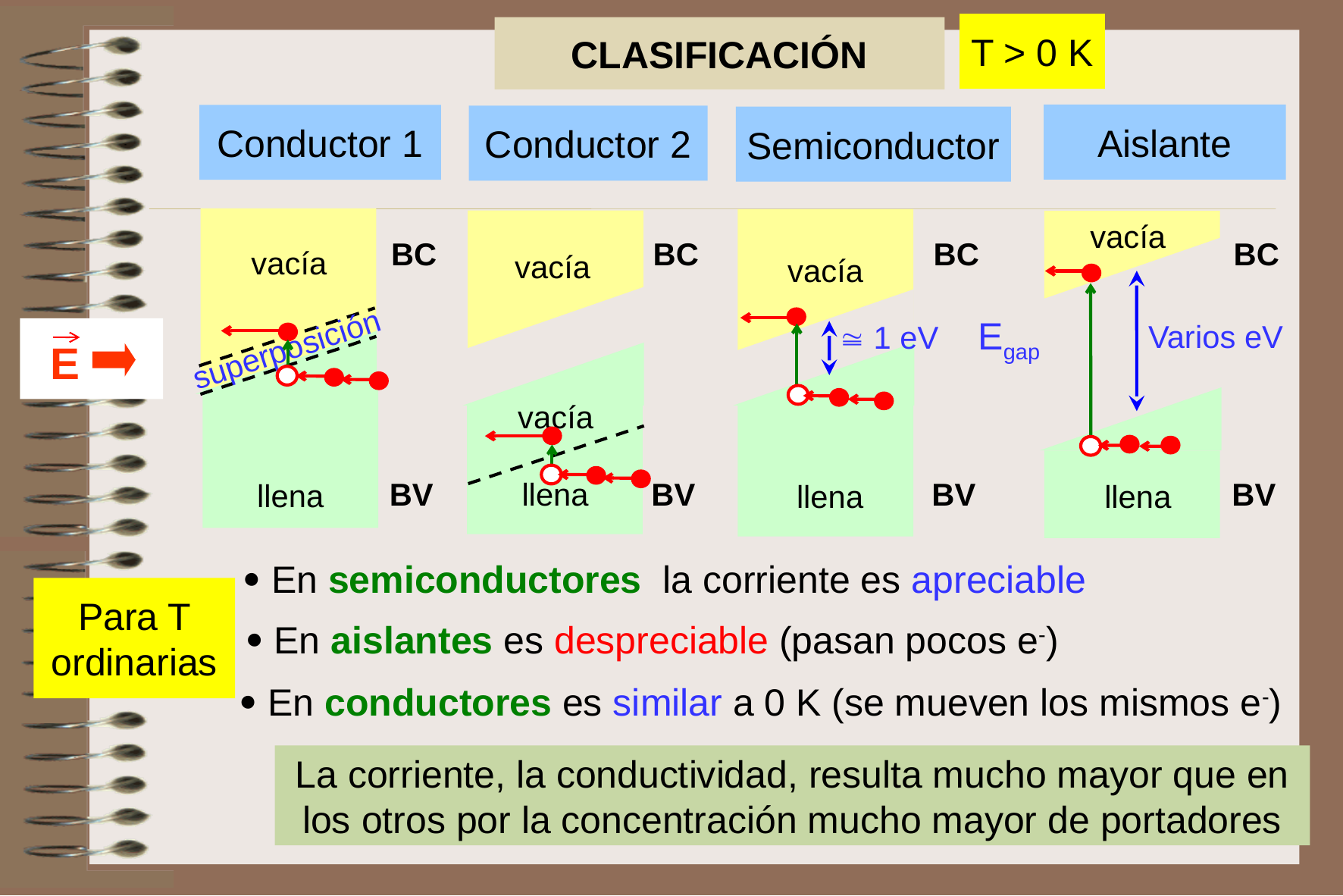

T > 0 K
CLASIFICACIÓN
Aislante
Conductor 1
Conductor 2
Semiconductor
vacía

BC
BC
BC
BC
vacía
vacía
vacía

Egap
Varios eV
≅ 1 eV

superposición

vacía

BV
BV
BV
BV
llena
llena
llena
llena

E

• En semiconductores  la corriente es apreciable
Para T ordinarias
• En aislantes es despreciable (pasan pocos e-)
• En conductores es similar a 0 K (se mueven los mismos e-)
La corriente, la conductividad, resulta mucho mayor que en
los otros por la concentración mucho mayor de portadores